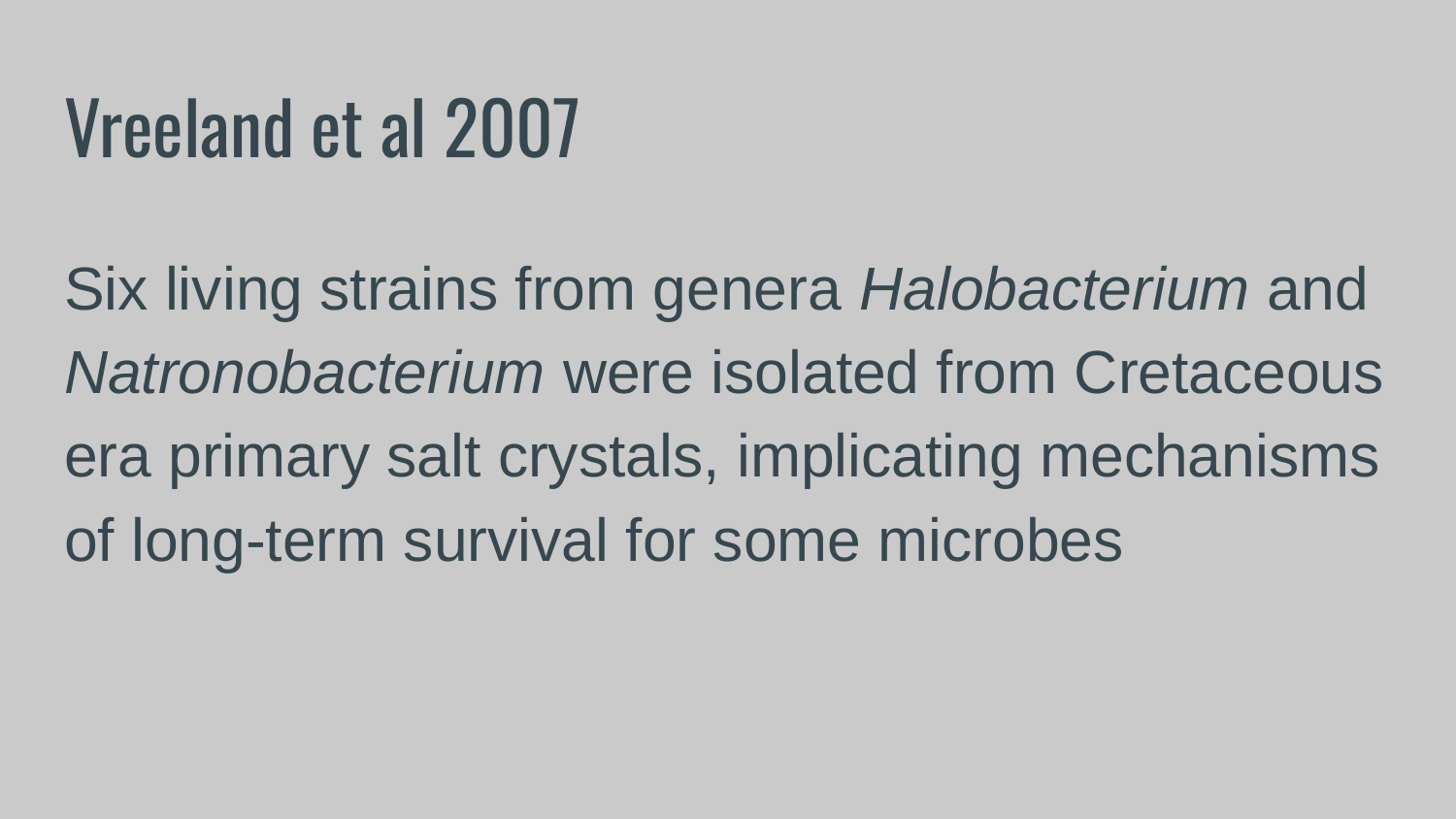

# Vreeland et al 2007
Six living strains from genera Halobacterium and Natronobacterium were isolated from Cretaceous era primary salt crystals, implicating mechanisms of long-term survival for some microbes